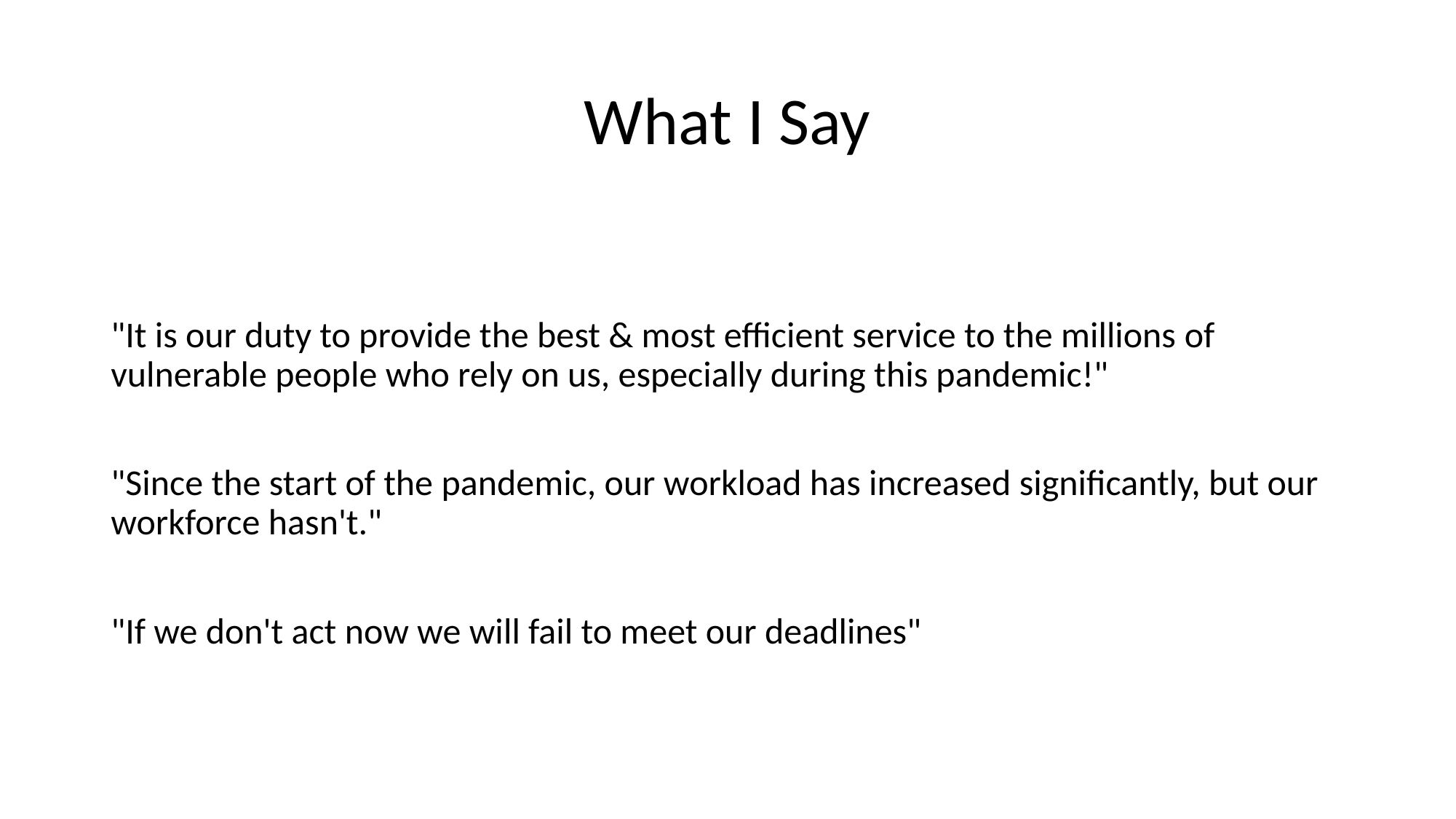

# What I Say

"It is our duty to provide the best & most efficient service to the millions of vulnerable people who rely on us, especially during this pandemic!"

"Since the start of the pandemic, our workload has increased significantly, but our workforce hasn't."

"If we don't act now we will fail to meet our deadlines"